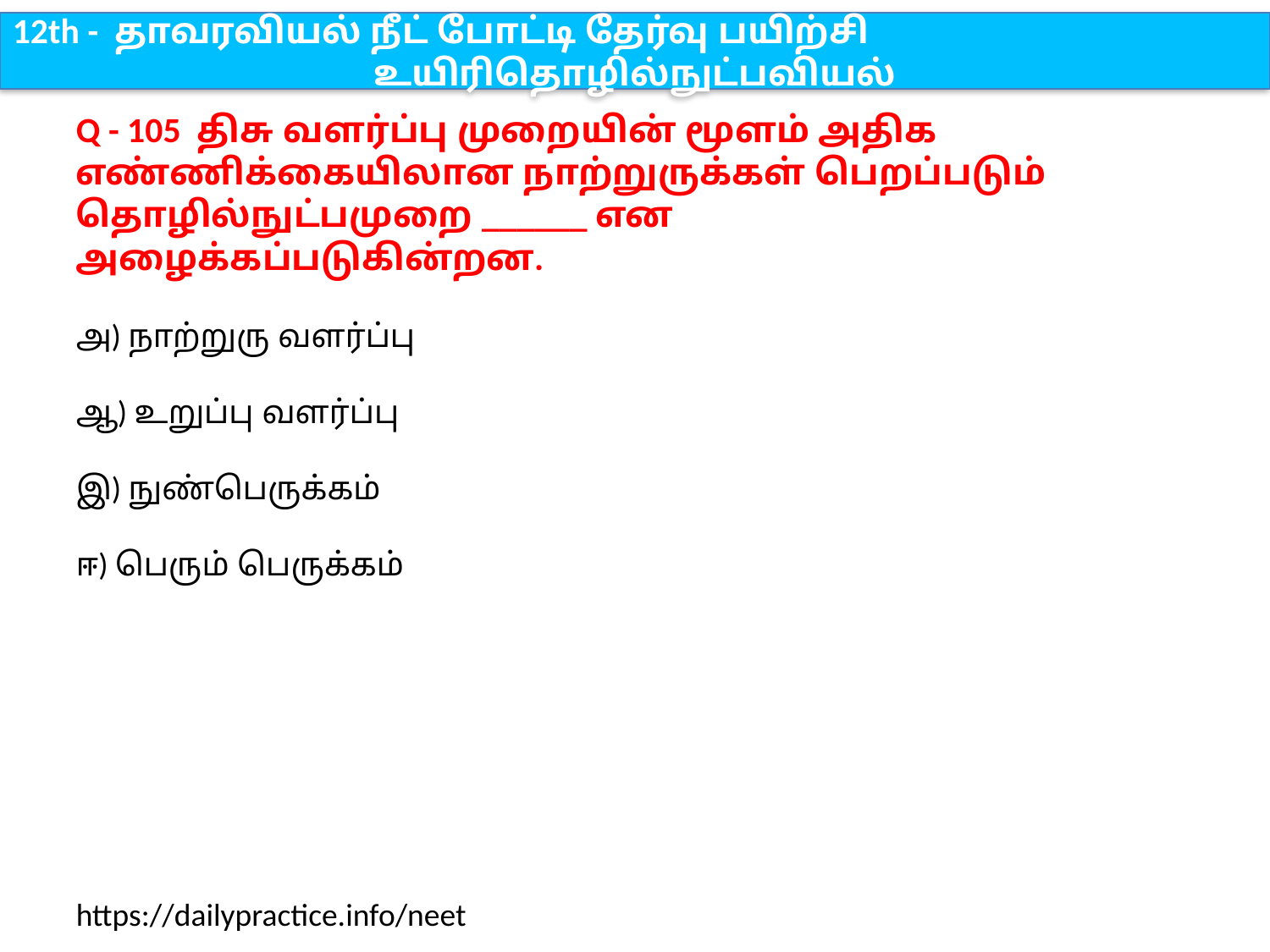

12th -  தாவரவியல் நீட் போட்டி தேர்வு பயிற்சி
உயிரிதொழில்நுட்பவியல்

Q - 105  திசு வளர்ப்பு முறையின் மூளம் அதிக எண்ணிக்கையிலான நாற்றுருக்கள் பெறப்படும் தொழில்நுட்பமுறை ______ என அழைக்கப்படுகின்றன.

அ) நாற்றுரு வளர்ப்பு

ஆ) உறுப்பு வளர்ப்பு

இ) நுண்பெருக்கம்

ஈ) பெரும் பெருக்கம்
https://dailypractice.info/neet